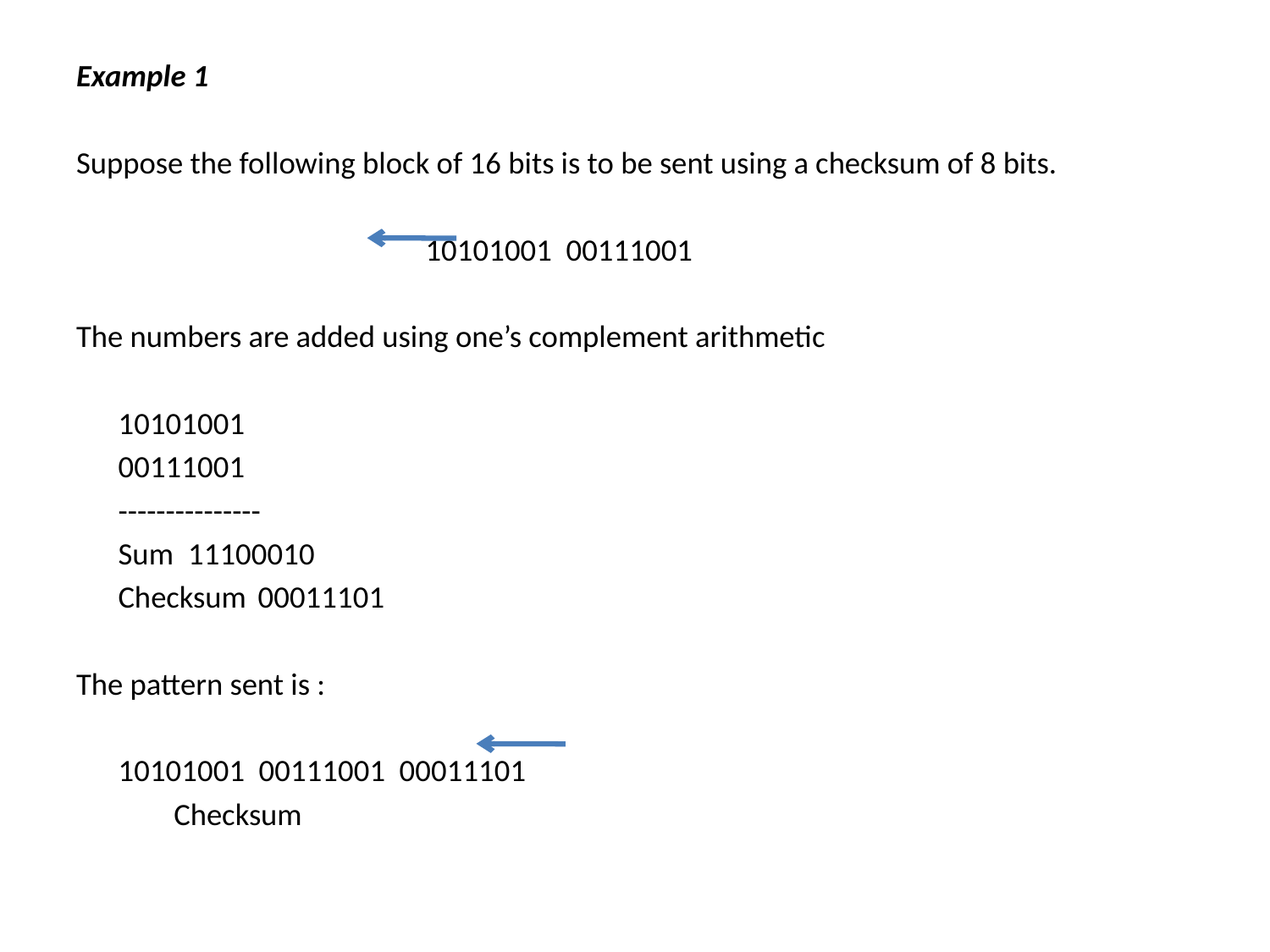

Example 1

Suppose the following block of 16 bits is to be sent using a checksum of 8 bits.

                                                  10101001  00111001

The numbers are added using one’s complement arithmetic

							10101001
							00111001
							---------------
					Sum 		11100010
					Checksum	00011101

The pattern sent is :

					10101001  00111001  00011101
							        Checksum